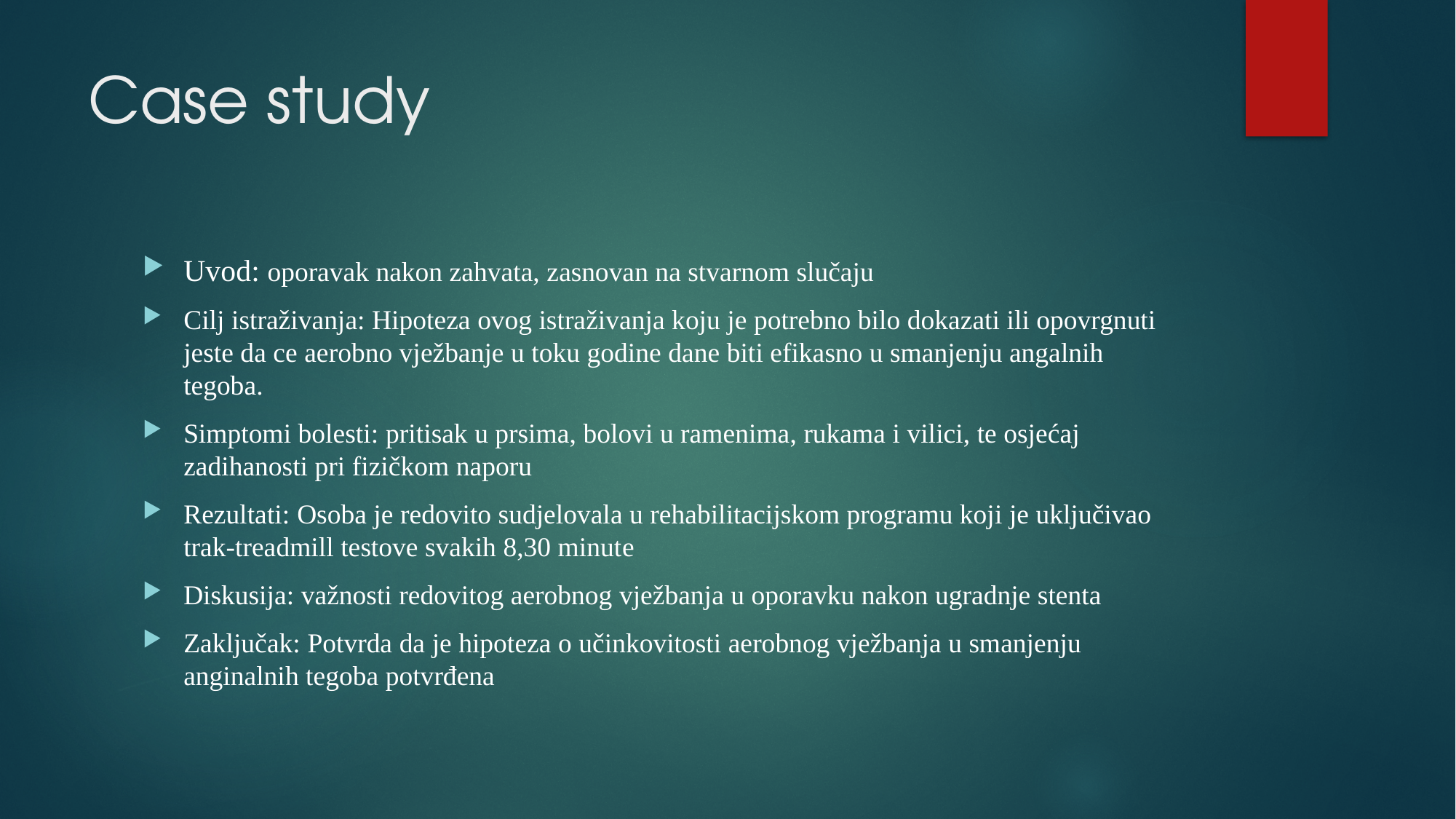

# Case study
Uvod: oporavak nakon zahvata, zasnovan na stvarnom slučaju
Cilj istraživanja: Hipoteza ovog istraživanja koju je potrebno bilo dokazati ili opovrgnuti jeste da ce aerobno vježbanje u toku godine dane biti efikasno u smanjenju angalnih tegoba.
Simptomi bolesti: pritisak u prsima, bolovi u ramenima, rukama i vilici, te osjećaj zadihanosti pri fizičkom naporu
Rezultati: Osoba je redovito sudjelovala u rehabilitacijskom programu koji je uključivao trak-treadmill testove svakih 8,30 minute
Diskusija: važnosti redovitog aerobnog vježbanja u oporavku nakon ugradnje stenta
Zaključak: Potvrda da je hipoteza o učinkovitosti aerobnog vježbanja u smanjenju anginalnih tegoba potvrđena